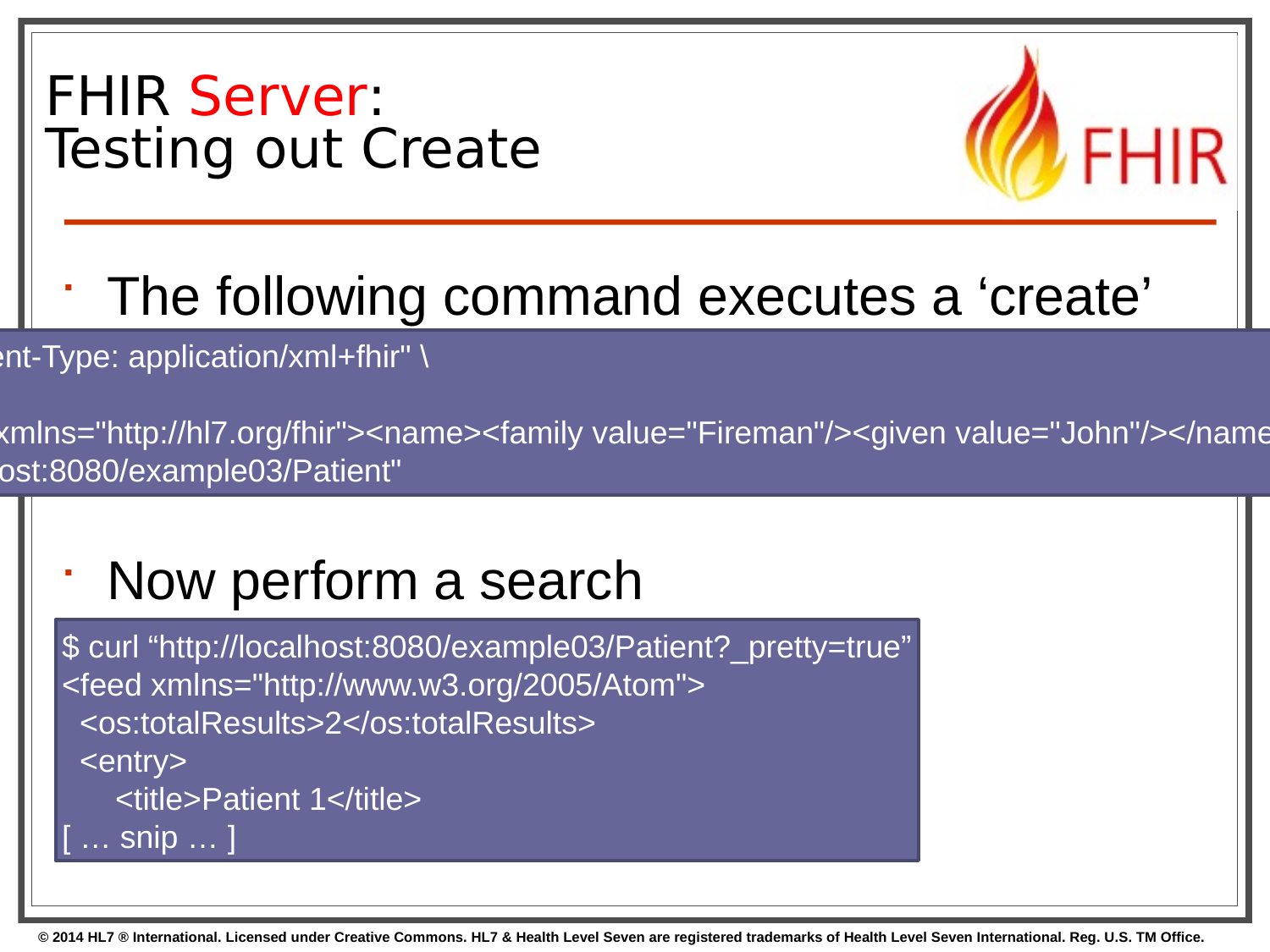

# FHIR Server:
Testing out Create
The following command executes a ‘create’
curl -H "Content-Type: application/xml+fhir" \
  -X POST \
  -d '<Patient xmlns="http://hl7.org/fhir"><name><family value="Fireman"/><given value="John"/></name></Patient>' \
  "http://localhost:8080/example03/Patient"
Now perform a search
$ curl “http://localhost:8080/example03/Patient?_pretty=true”
<feed xmlns="http://www.w3.org/2005/Atom">
  <os:totalResults>2</os:totalResults>
  <entry>
      <title>Patient 1</title>
[ … snip … ]
42